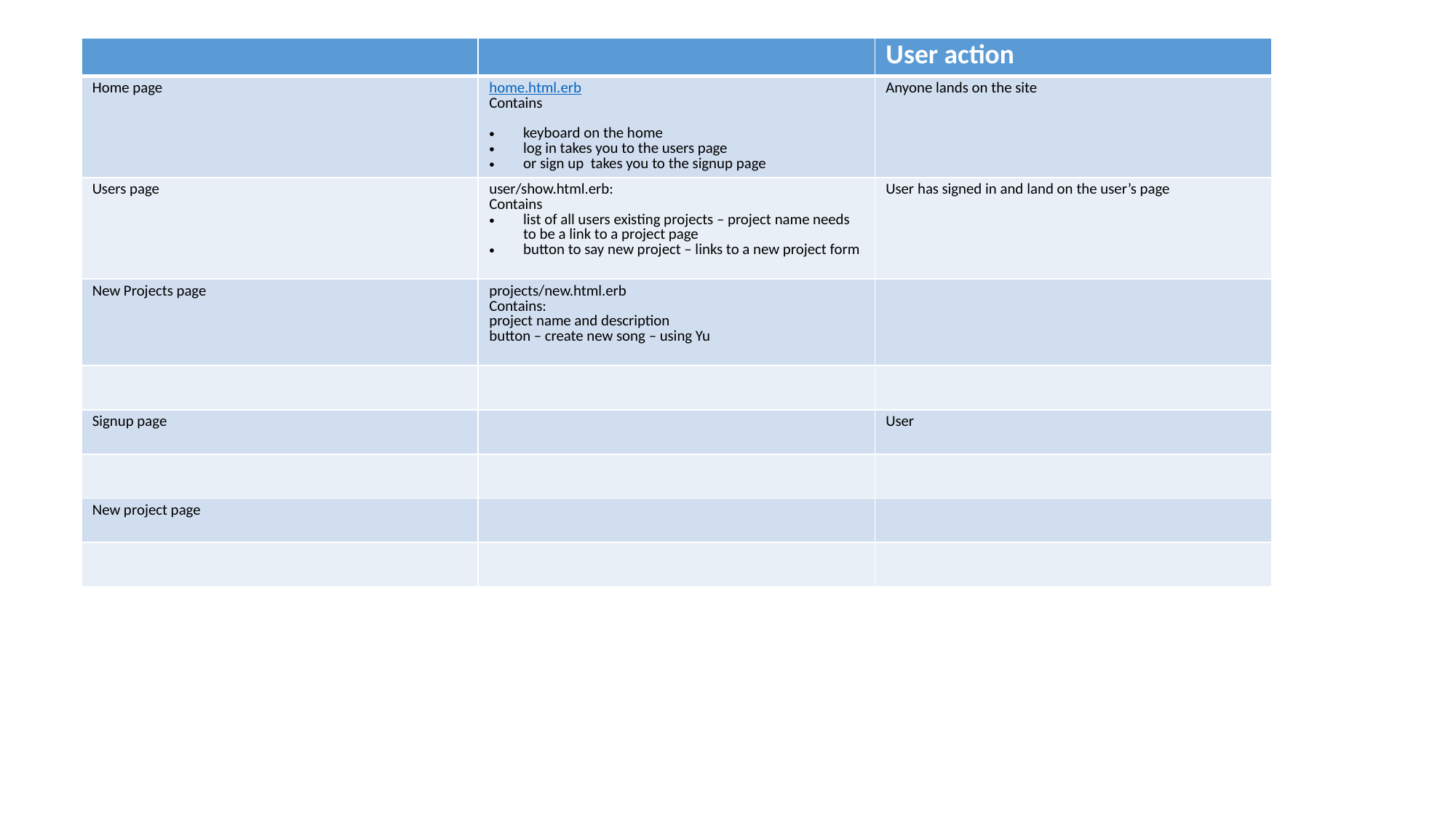

|  |  | User action |
| --- | --- | --- |
| Home page | home.html.erb Contains keyboard on the home log in takes you to the users page or sign up takes you to the signup page | Anyone lands on the site |
| Users page | user/show.html.erb: Contains list of all users existing projects – project name needs to be a link to a project page button to say new project – links to a new project form | User has signed in and land on the user’s page |
| New Projects page | projects/new.html.erb Contains: project name and description button – create new song – using Yu |  |
|  |  |  |
| Signup page |  | User |
|  |  |  |
| New project page |  |  |
|  |  |  |